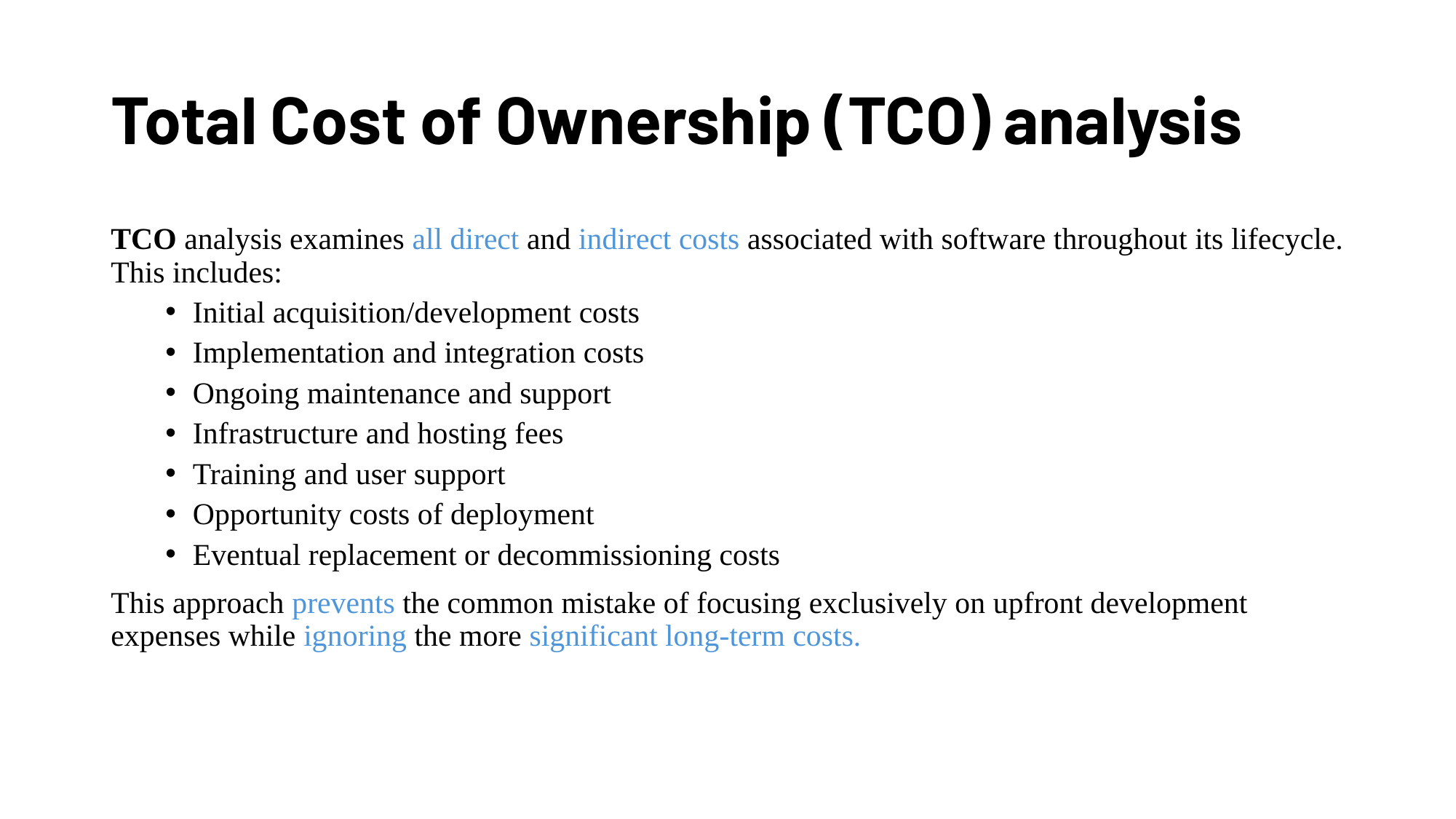

# Total Cost of Ownership (TCO) analysis
TCO analysis examines all direct and indirect costs associated with software throughout its lifecycle. This includes:
Initial acquisition/development costs
Implementation and integration costs
Ongoing maintenance and support
Infrastructure and hosting fees
Training and user support
Opportunity costs of deployment
Eventual replacement or decommissioning costs
This approach prevents the common mistake of focusing exclusively on upfront development expenses while ignoring the more significant long-term costs.